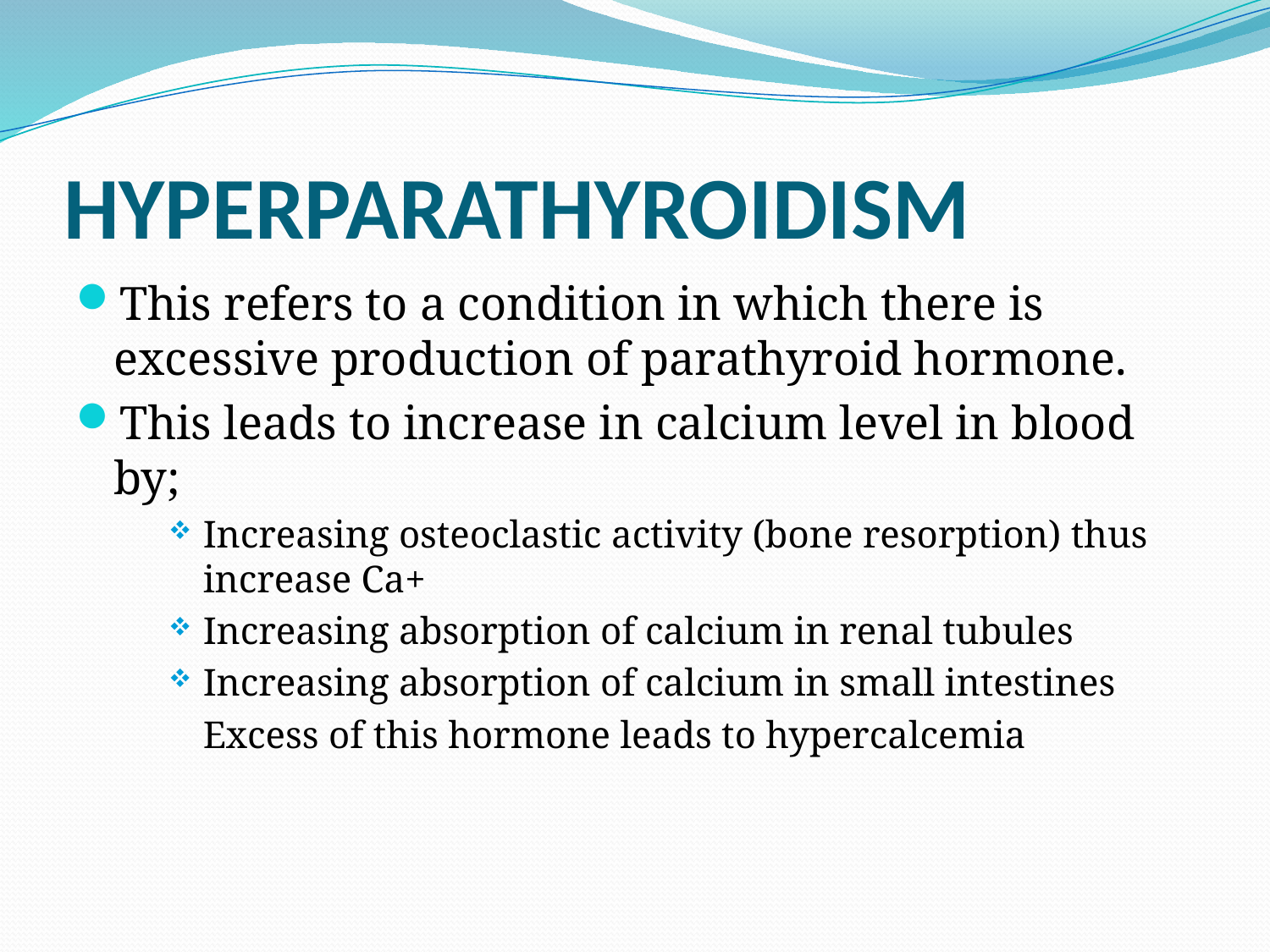

# HYPERPARATHYROIDISM
This refers to a condition in which there is excessive production of parathyroid hormone.
This leads to increase in calcium level in blood by;
Increasing osteoclastic activity (bone resorption) thus increase Ca+
Increasing absorption of calcium in renal tubules
Increasing absorption of calcium in small intestines
Excess of this hormone leads to hypercalcemia